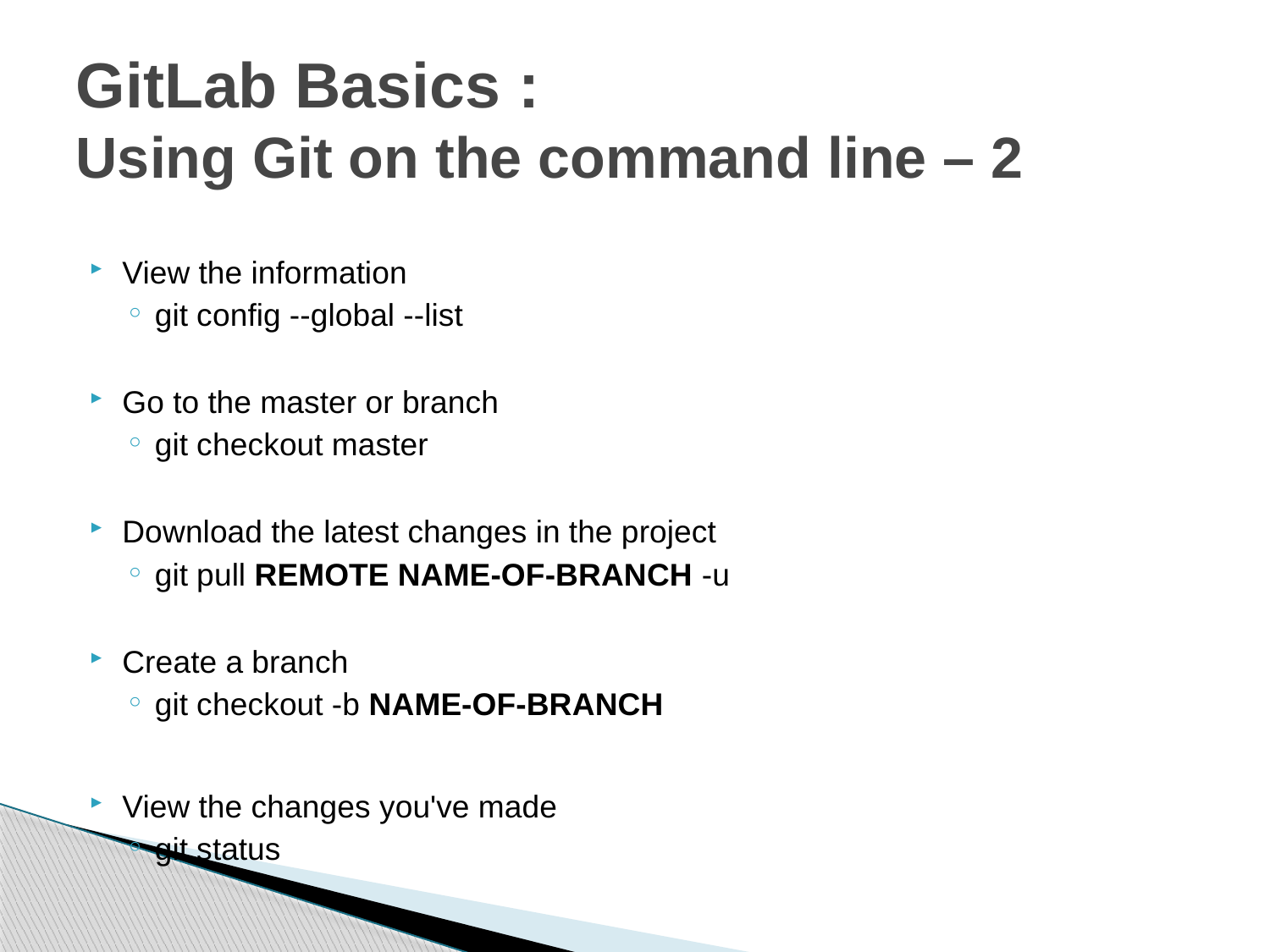

GitLab Basics :
Using Git on the command line – 2
View the information
git config --global --list

Go to the master or branch
git checkout master

Download the latest changes in the project
git pull REMOTE NAME-OF-BRANCH -u

Create a branch
git checkout -b NAME-OF-BRANCH

View the changes you've made
git status